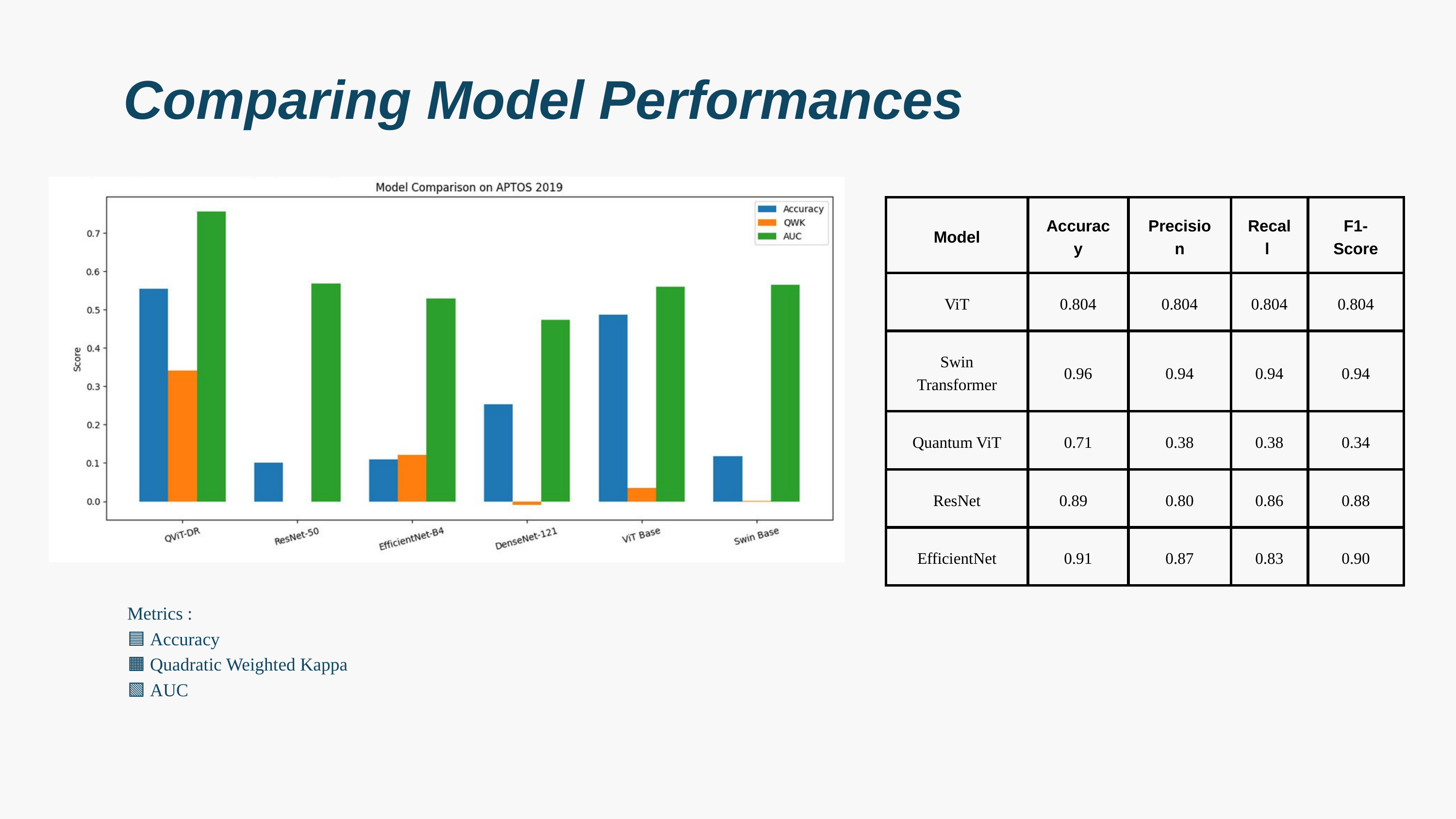

Comparing Model Performances

| Model | Accuracy | Precision | Recall | F1-Score |
| --- | --- | --- | --- | --- |
| ViT | 0.804 | 0.804 | 0.804 | 0.804 |
| Swin Transformer | 0.96 | 0.94 | 0.94 | 0.94 |
| Quantum ViT | 0.71 | 0.38 | 0.38 | 0.34 |
| ResNet | 0.89 | 0.80 | 0.86 | 0.88 |
| EfficientNet | 0.91 | 0.87 | 0.83 | 0.90 |
Metrics :
🟦 Accuracy
🟧 Quadratic Weighted Kappa
🟩 AUC